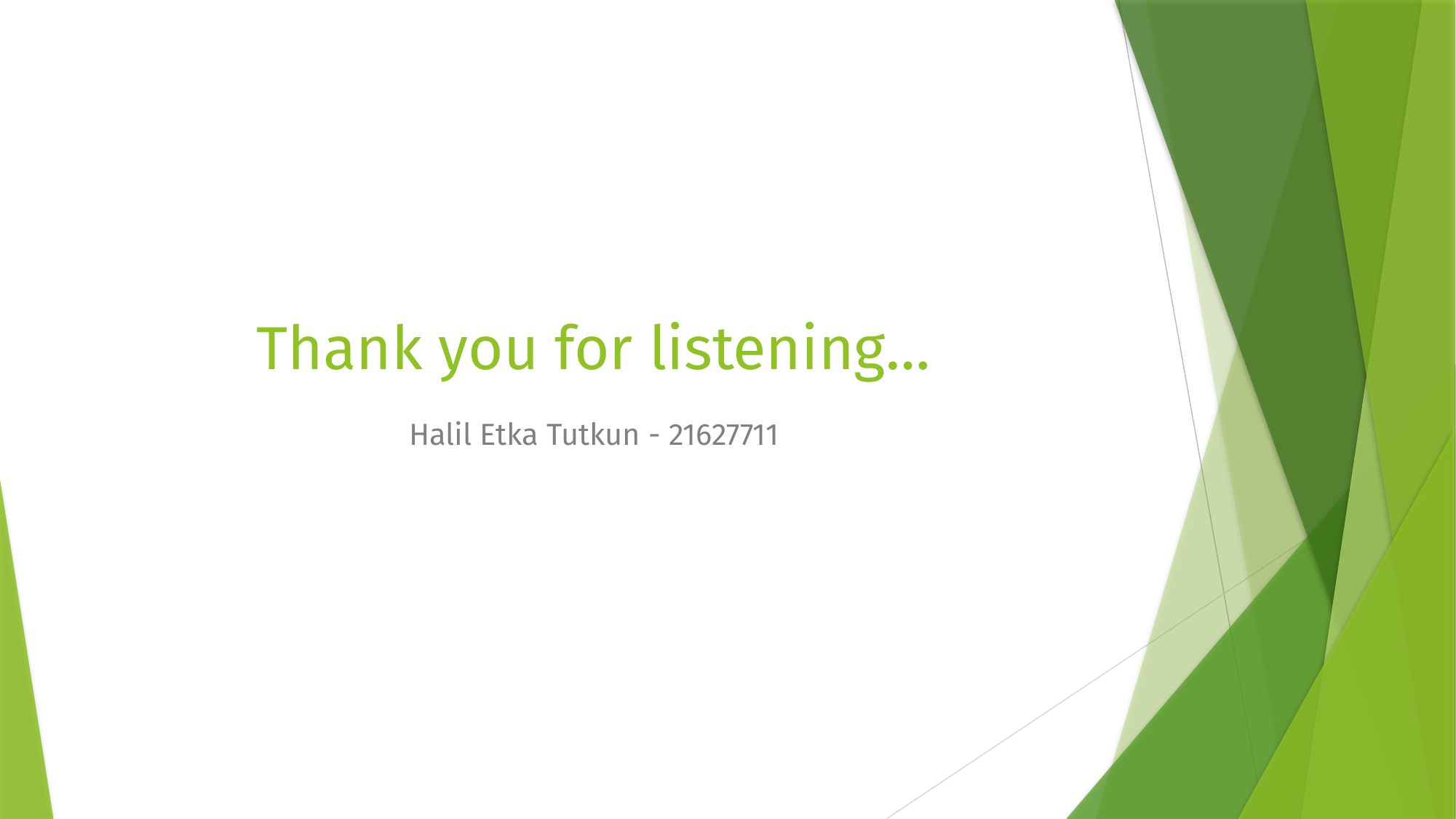

# Thank you for listening…
Halil Etka Tutkun - 21627711